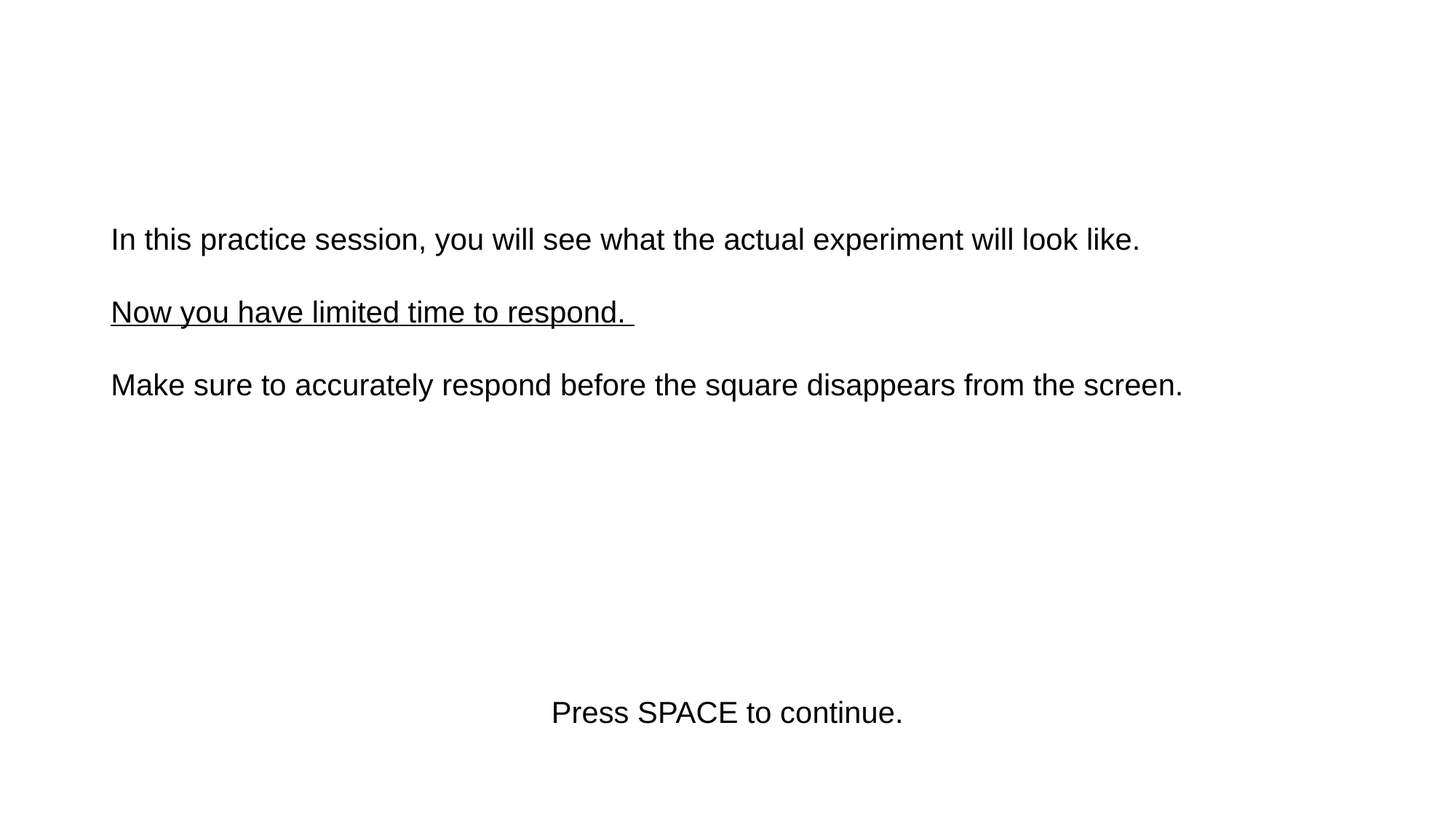

In this practice session, you will see what the actual experiment will look like.

Now you have limited time to respond.

Make sure to accurately respond before the square disappears from the screen.

Press SPACE to continue.